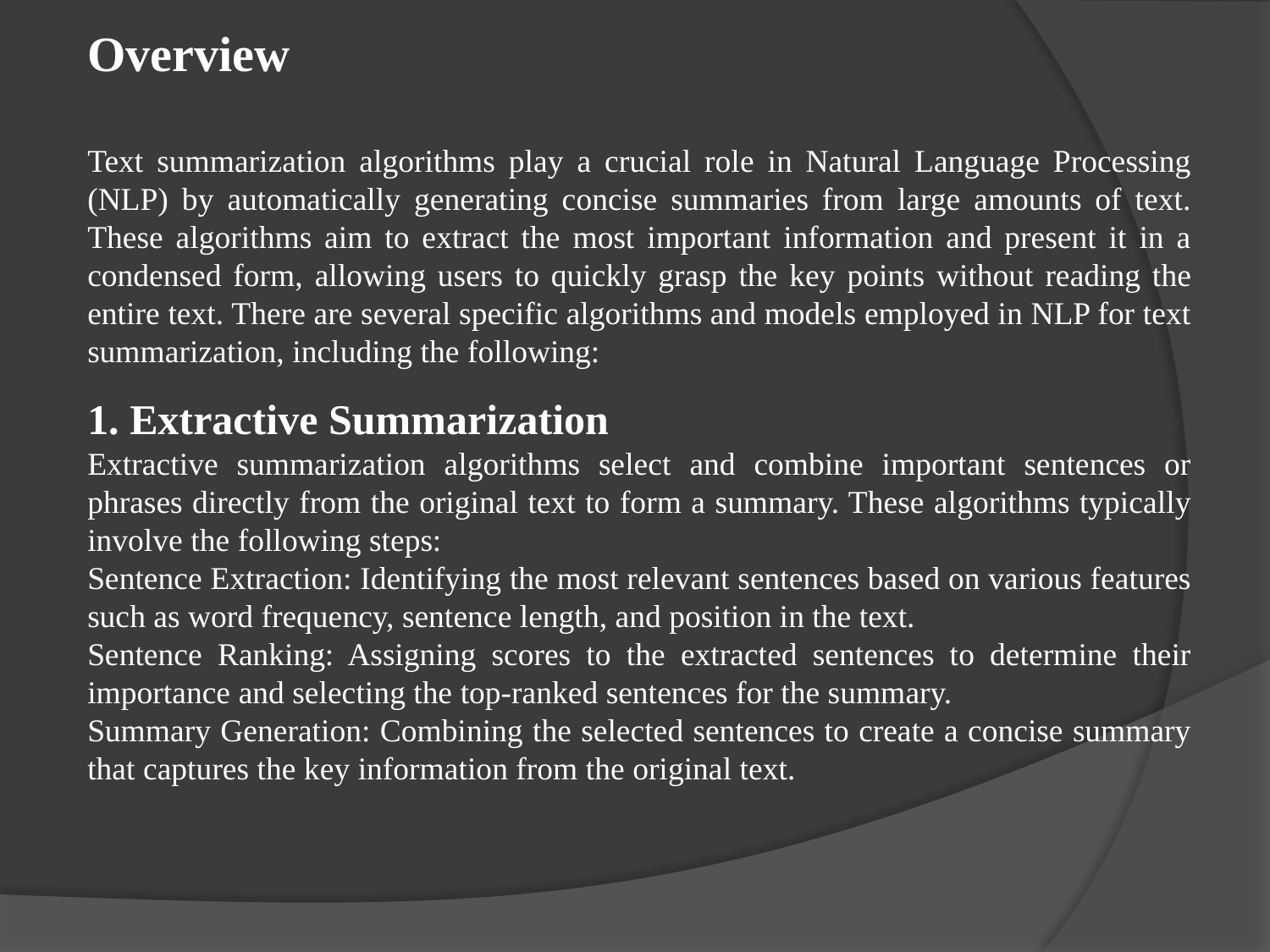

Overview

Text summarization algorithms play a crucial role in Natural Language Processing (NLP) by automatically generating concise summaries from large amounts of text. These algorithms aim to extract the most important information and present it in a condensed form, allowing users to quickly grasp the key points without reading the entire text. There are several specific algorithms and models employed in NLP for text summarization, including the following:
1. Extractive Summarization
Extractive summarization algorithms select and combine important sentences or phrases directly from the original text to form a summary. These algorithms typically involve the following steps:
Sentence Extraction: Identifying the most relevant sentences based on various features such as word frequency, sentence length, and position in the text.
Sentence Ranking: Assigning scores to the extracted sentences to determine their importance and selecting the top-ranked sentences for the summary.
Summary Generation: Combining the selected sentences to create a concise summary that captures the key information from the original text.